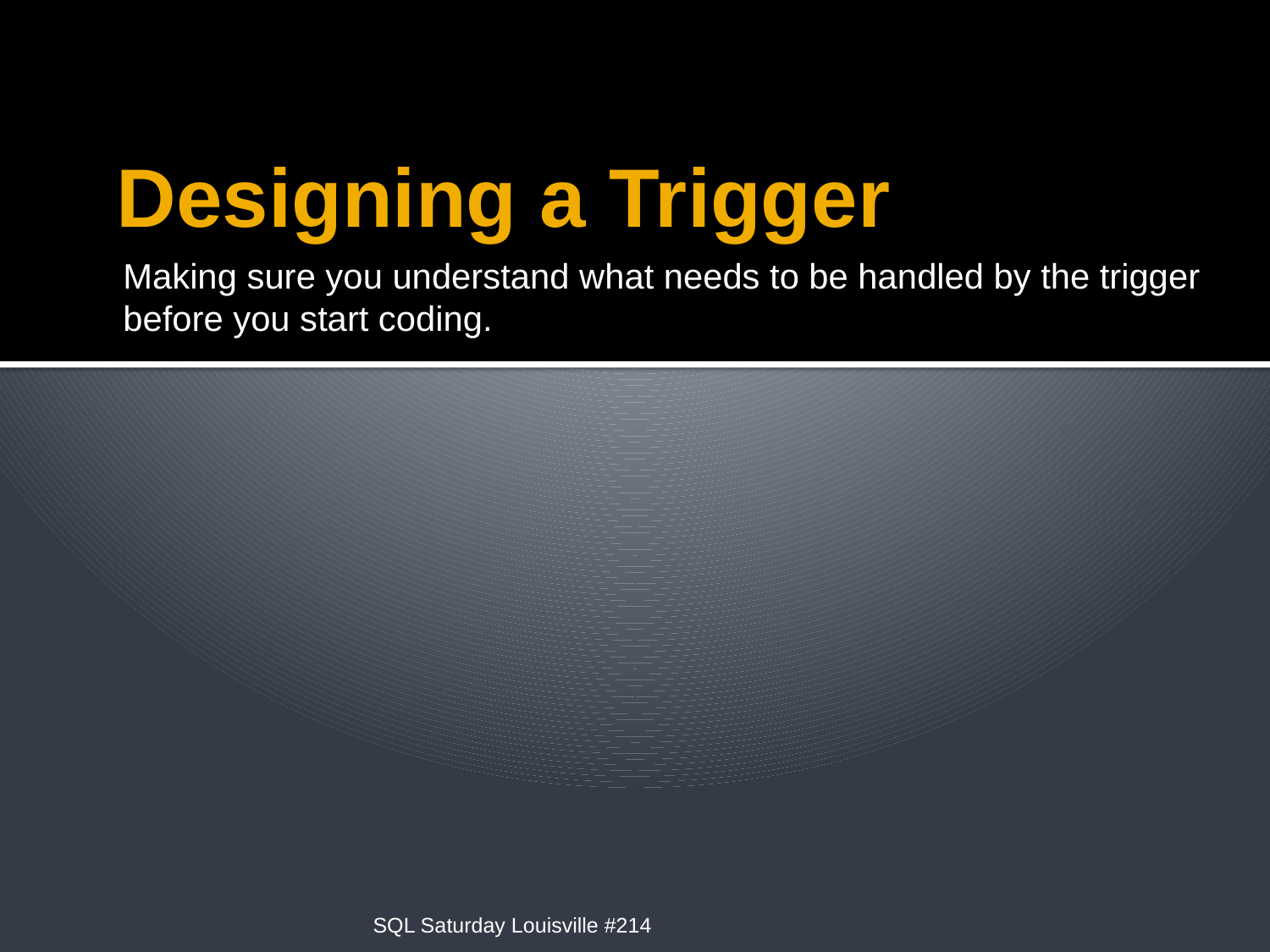

# Designing a Trigger
Making sure you understand what needs to be handled by the trigger before you start coding.
SQL Saturday Louisville #214